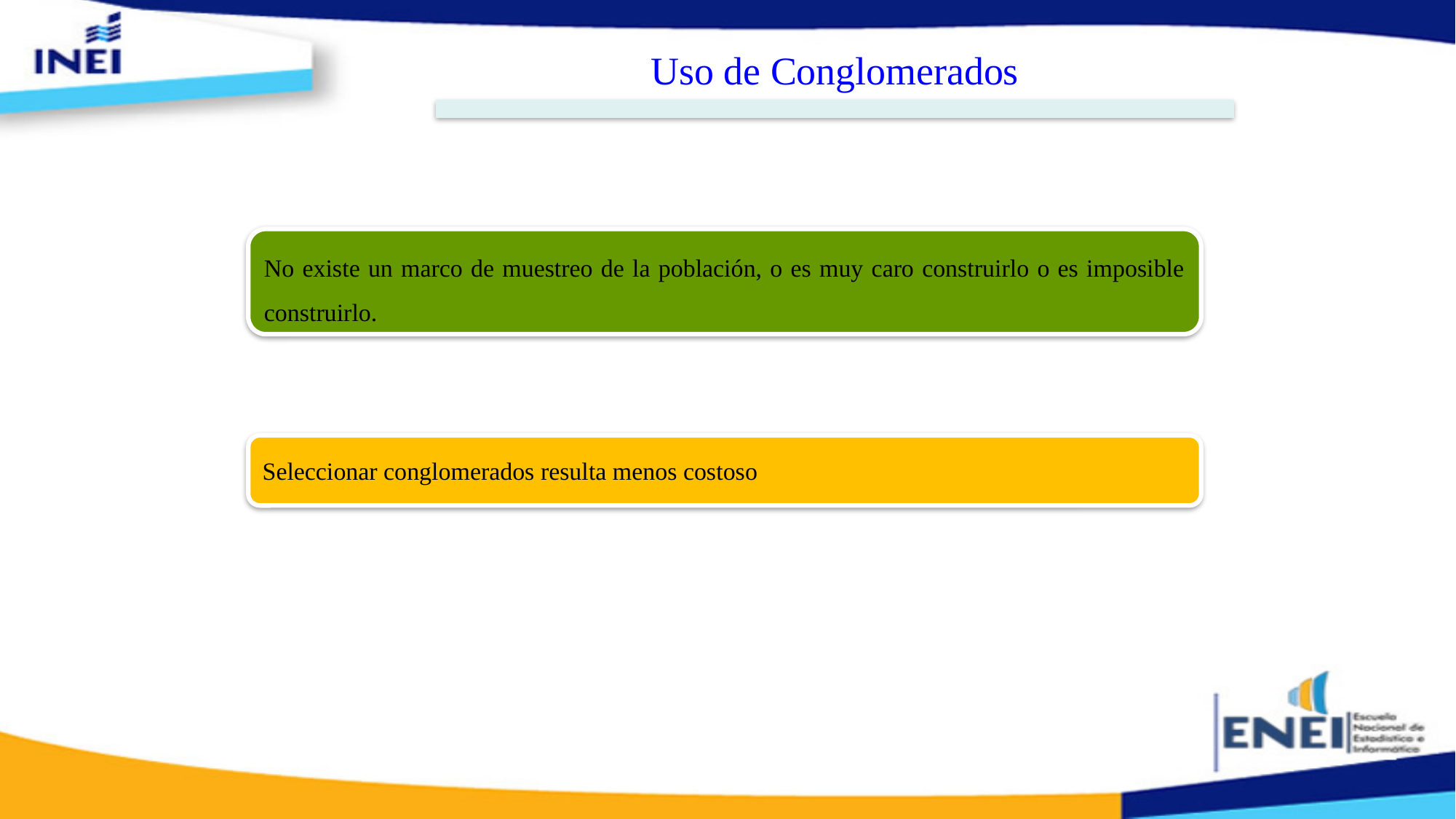

Uso de Conglomerados
No existe un marco de muestreo de la población, o es muy caro construirlo o es imposible construirlo.
Seleccionar conglomerados resulta menos costoso